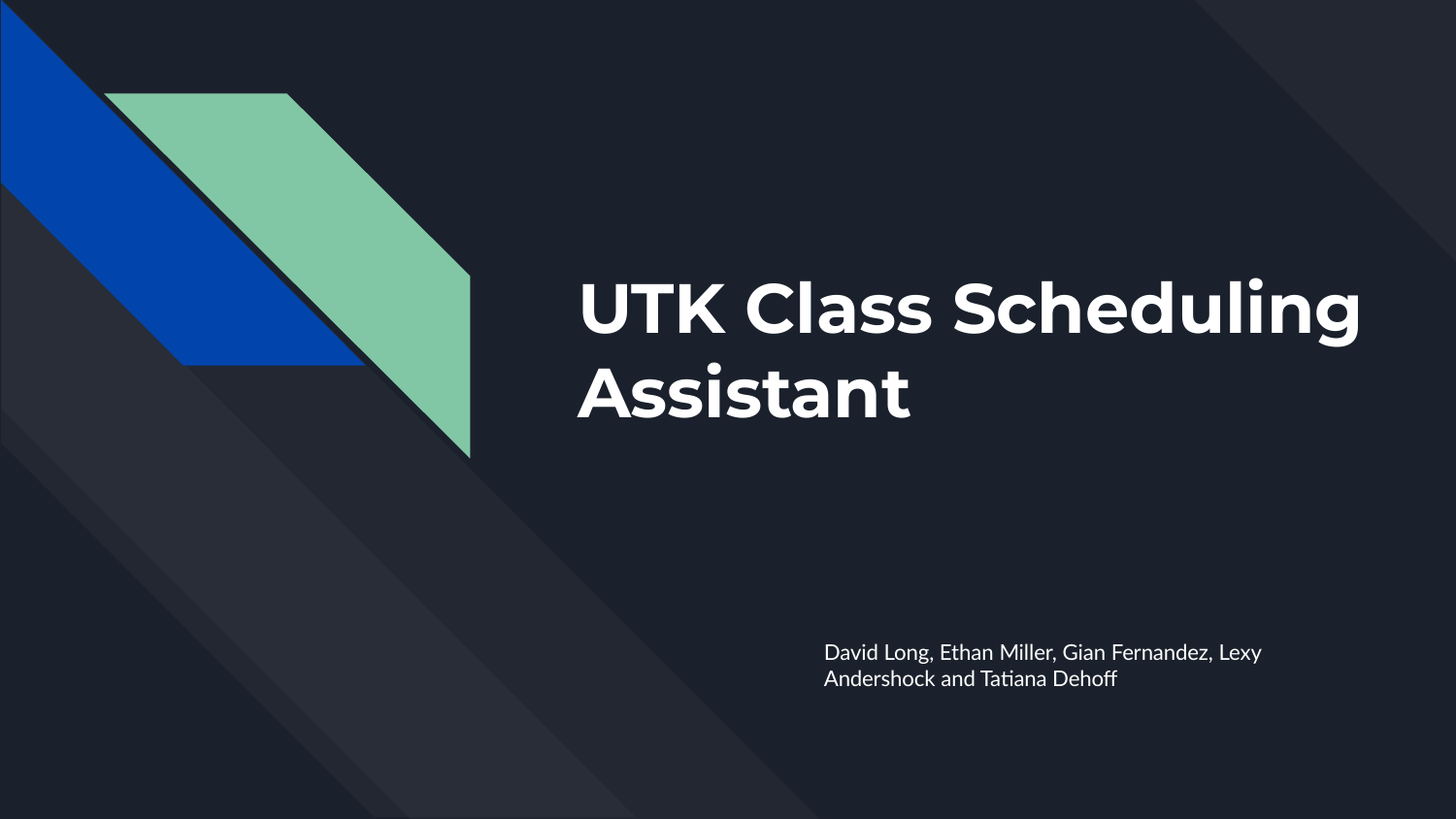

# UTK Class Scheduling Assistant
David Long, Ethan Miller, Gian Fernandez, Lexy Andershock and Tatiana Dehoff